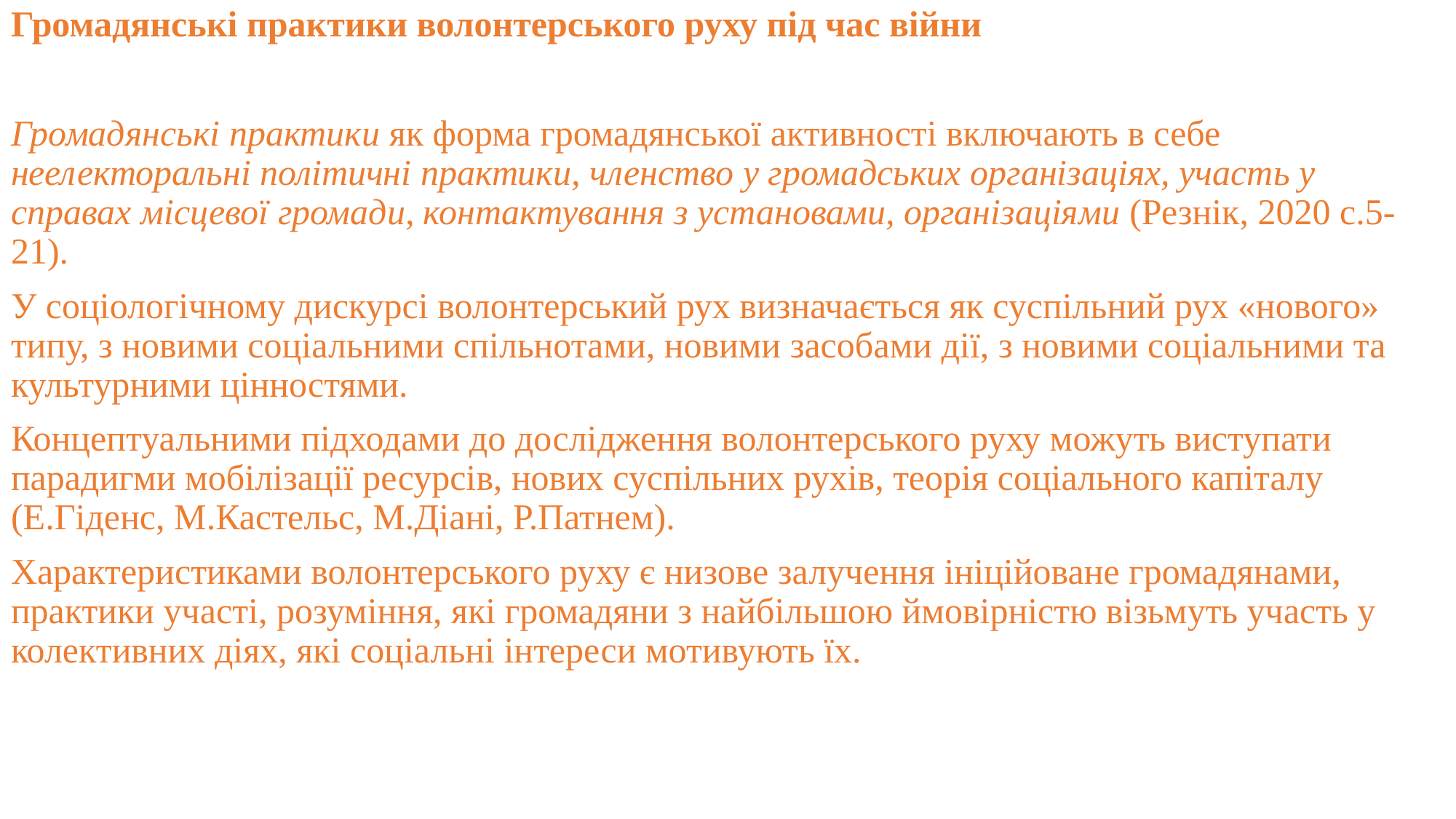

Громадянські практики волонтерського руху під час війни

Громадянські практики як форма громадянської активності включають в себе неелекторальні політичні практики, членство у громадських організаціях, участь у справах місцевої громади, контактування з установами, організаціями (Резнік, 2020 с.5-21).
У соціологічному дискурсі волонтерський рух визначається як суспільний рух «нового» типу, з новими соціальними спільнотами, новими засобами дії, з новими соціальними та культурними цінностями.
Концептуальними підходами до дослідження волонтерського руху можуть виступати парадигми мобілізації ресурсів, нових суспільних рухів, теорія соціального капіталу (Е.Гіденс, М.Кастельс, М.Діані, Р.Патнем).
Характеристиками волонтерського руху є низове залучення ініційоване громадянами, практики участі, розуміння, які громадяни з найбільшою ймовірністю візьмуть участь у колективних діях, які соціальні інтереси мотивують їх.